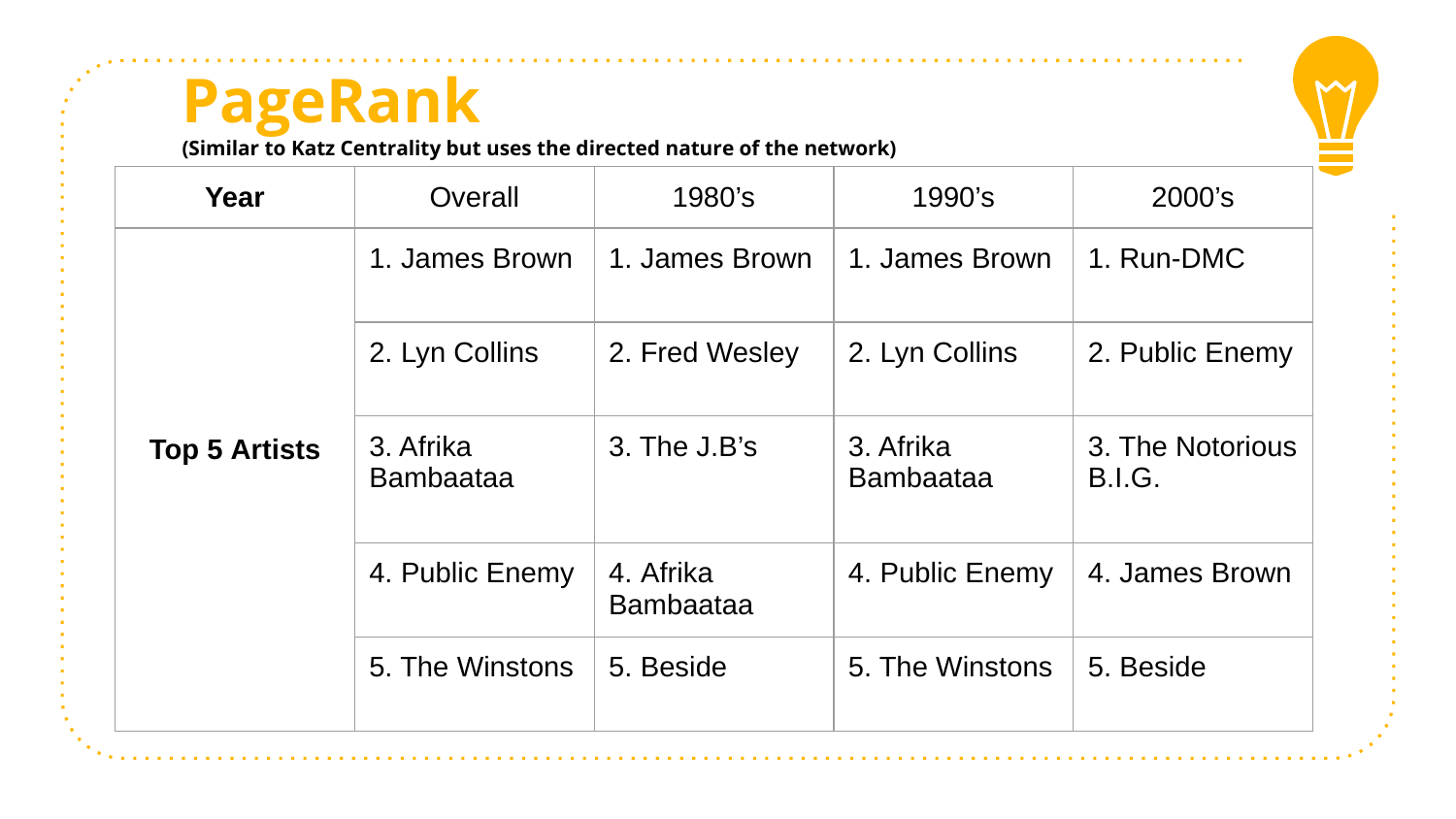

PageRank
(Similar to Katz Centrality but uses the directed nature of the network)
| Year | Overall | 1980’s | 1990’s | 2000’s |
| --- | --- | --- | --- | --- |
| Top 5 Artists | 1. James Brown | 1. James Brown | 1. James Brown | 1. Run-DMC |
|  | 2. Lyn Collins | 2. Fred Wesley | 2. Lyn Collins | 2. Public Enemy |
|  | 3. Afrika Bambaataa | 3. The J.B’s | 3. Afrika Bambaataa | 3. The Notorious B.I.G. |
|  | 4. Public Enemy | 4. Afrika Bambaataa | 4. Public Enemy | 4. James Brown |
|  | 5. The Winstons | 5. Beside | 5. The Winstons | 5. Beside |